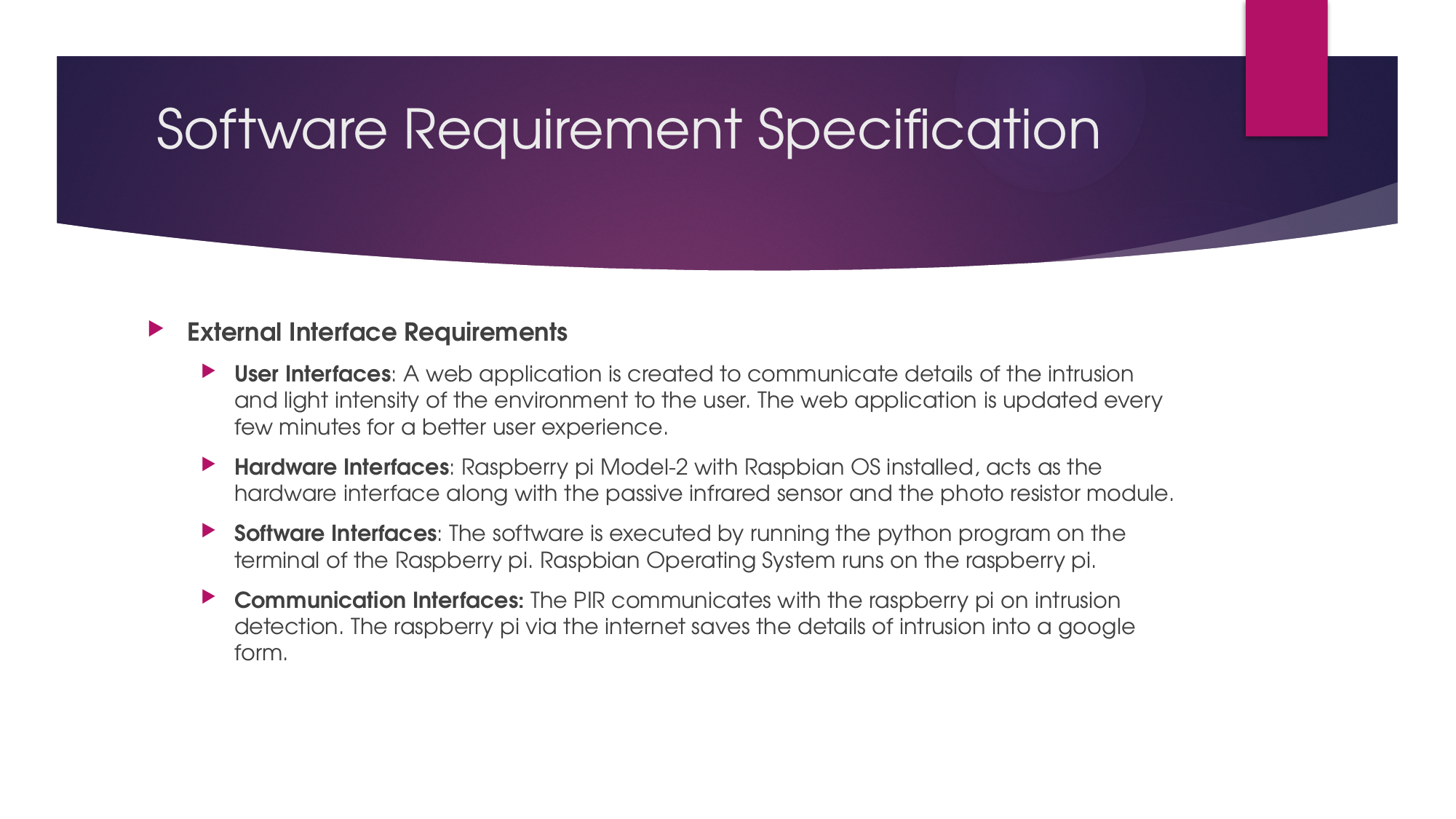

# Software Requirement Specification
External Interface Requirements
User Interfaces: A web application is created to communicate details of the intrusion and light intensity of the environment to the user. The web application is updated every few minutes for a better user experience.
Hardware Interfaces: Raspberry pi Model-2 with Raspbian OS installed, acts as the hardware interface along with the passive infrared sensor and the photo resistor module.
Software Interfaces: The software is executed by running the python program on the terminal of the Raspberry pi. Raspbian Operating System runs on the raspberry pi.
Communication Interfaces: The PIR communicates with the raspberry pi on intrusion detection. The raspberry pi via the internet saves the details of intrusion into a google form.